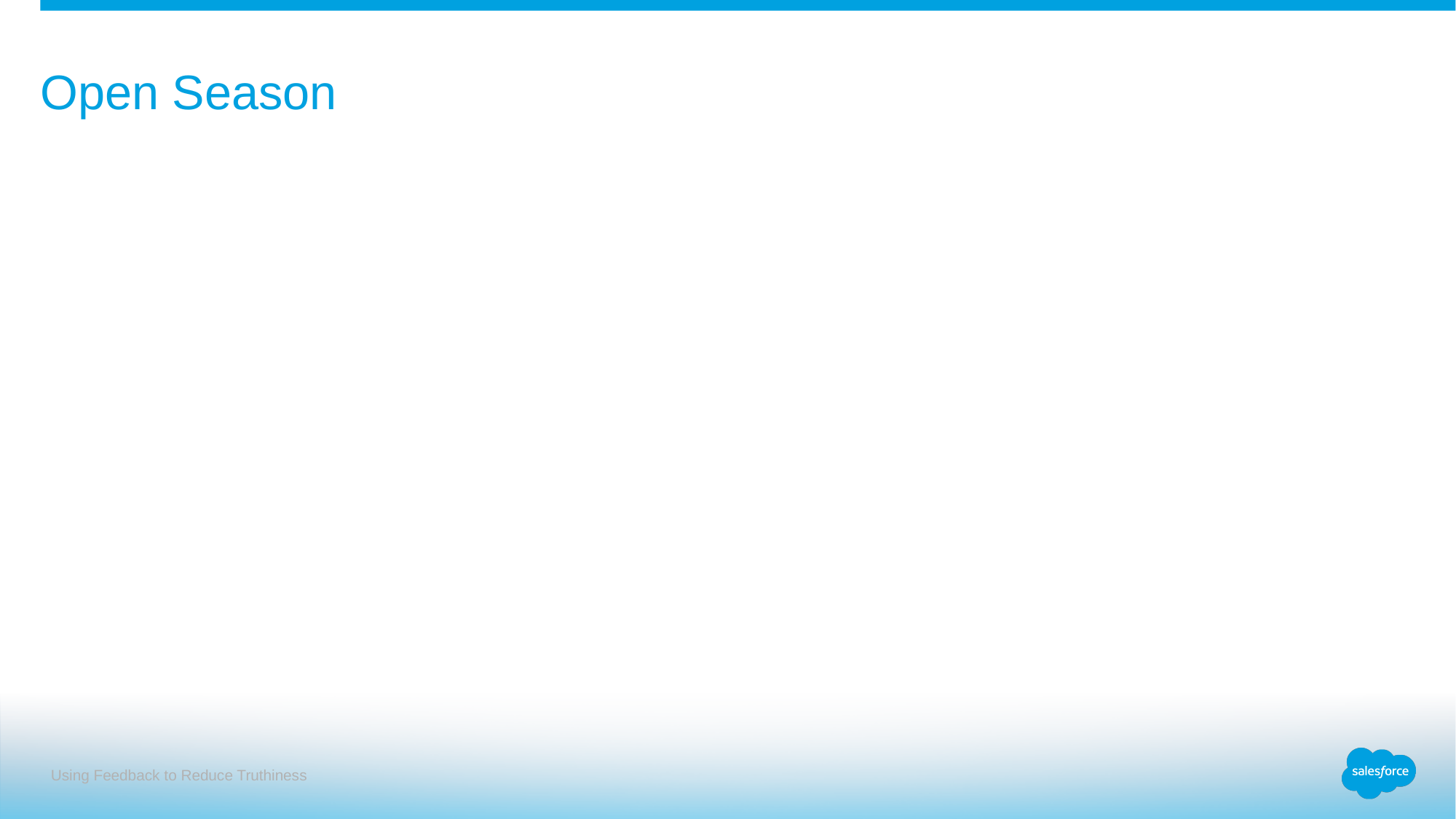

# Open Season
Using Feedback to Reduce Truthiness